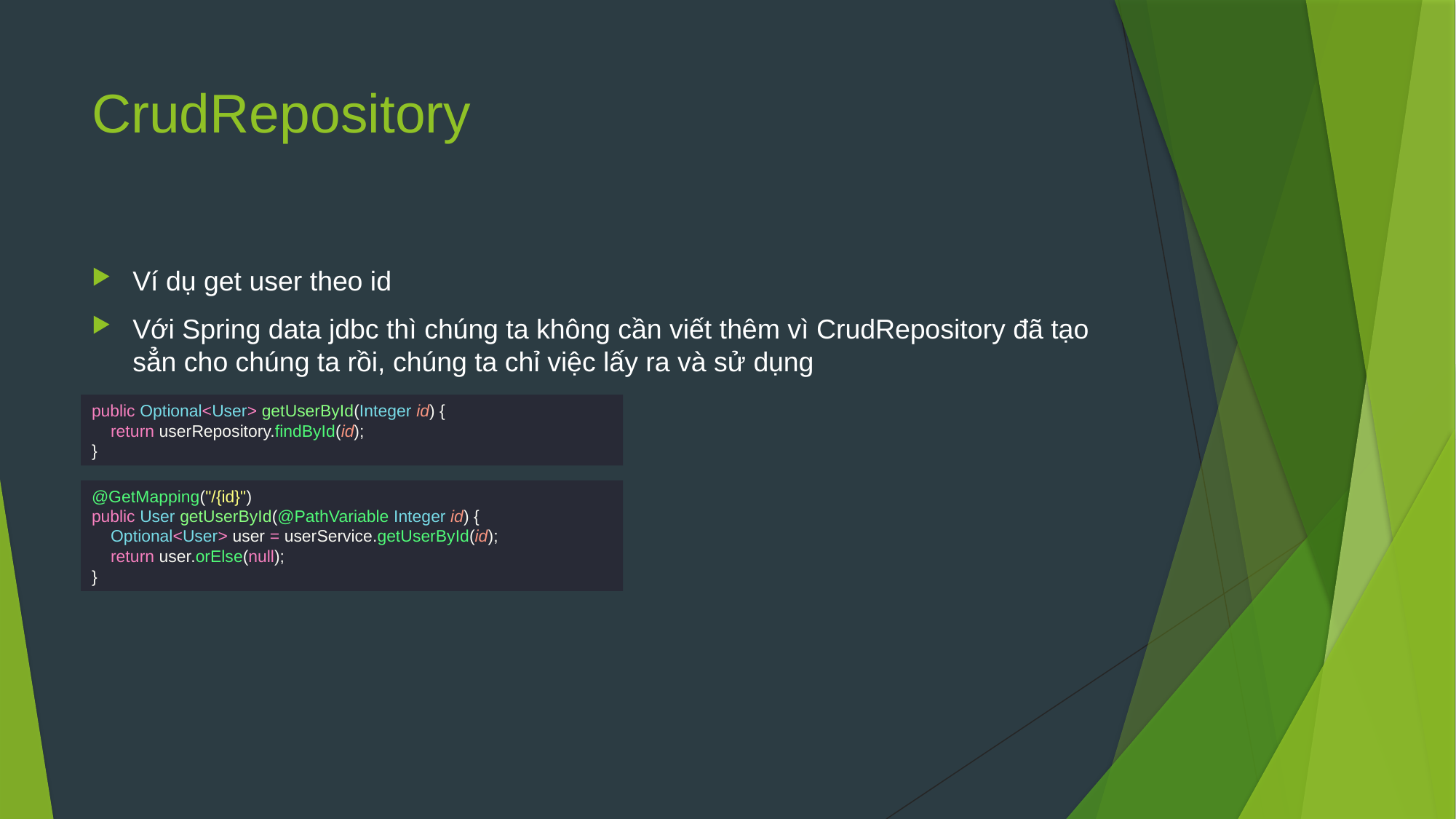

# CrudRepository
Ví dụ get user theo id
Với Spring data jdbc thì chúng ta không cần viết thêm vì CrudRepository đã tạo sẳn cho chúng ta rồi, chúng ta chỉ việc lấy ra và sử dụng

public Optional<User> getUserById(Integer id) {
    return userRepository.findById(id);
}
@GetMapping("/{id}")
public User getUserById(@PathVariable Integer id) {
    Optional<User> user = userService.getUserById(id);
    return user.orElse(null);
}